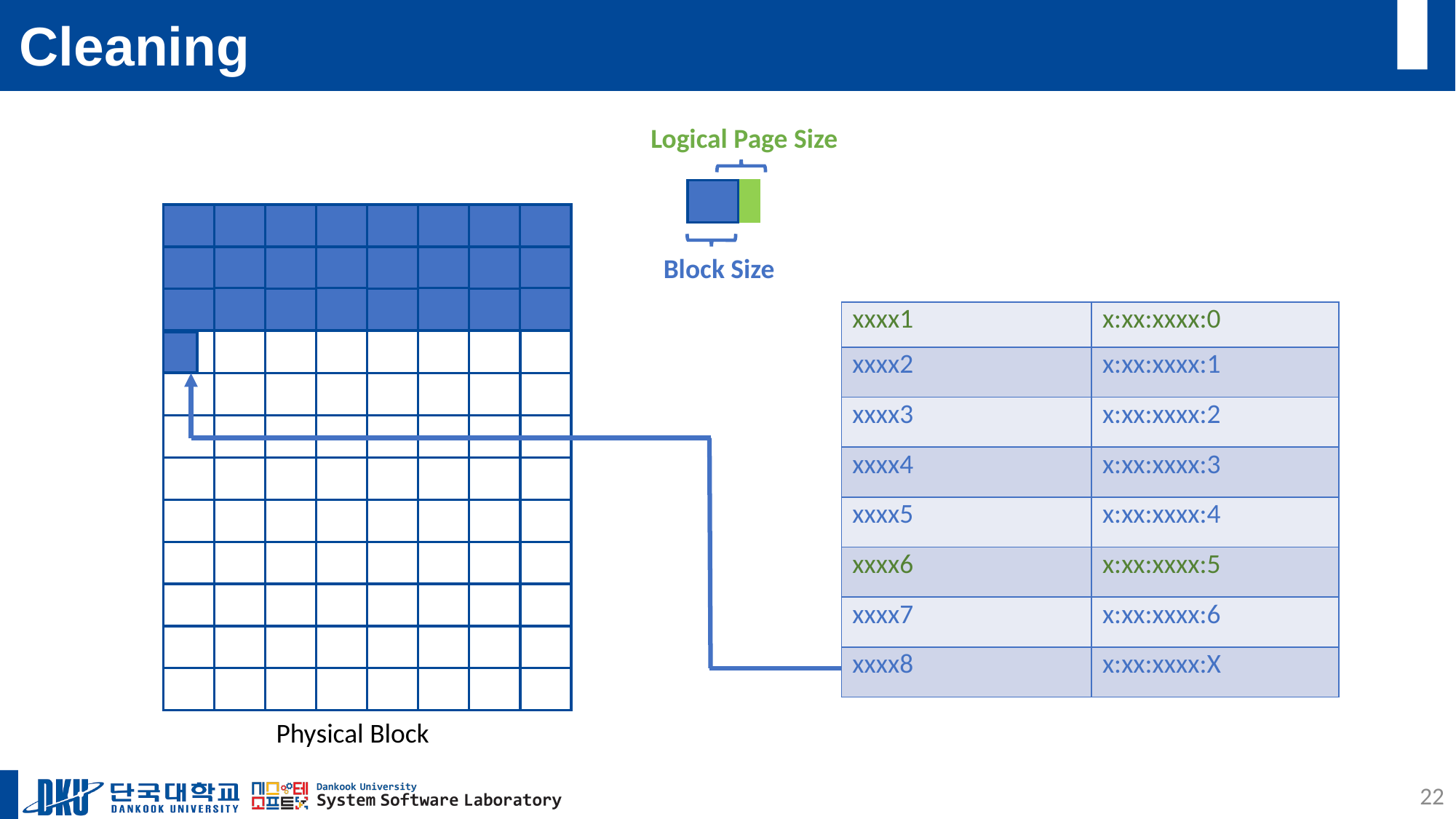

# Cleaning
Logical Page Size

Block Size

| xxxx1 | x:xx:xxxx:0 |
| --- | --- |
| xxxx2 | x:xx:xxxx:1 |
| xxxx3 | x:xx:xxxx:2 |
| xxxx4 | x:xx:xxxx:3 |
| xxxx5 | x:xx:xxxx:4 |
| xxxx6 | x:xx:xxxx:5 |
| xxxx7 | x:xx:xxxx:6 |
| xxxx8 | x:xx:xxxx:X |

Physical Block
22